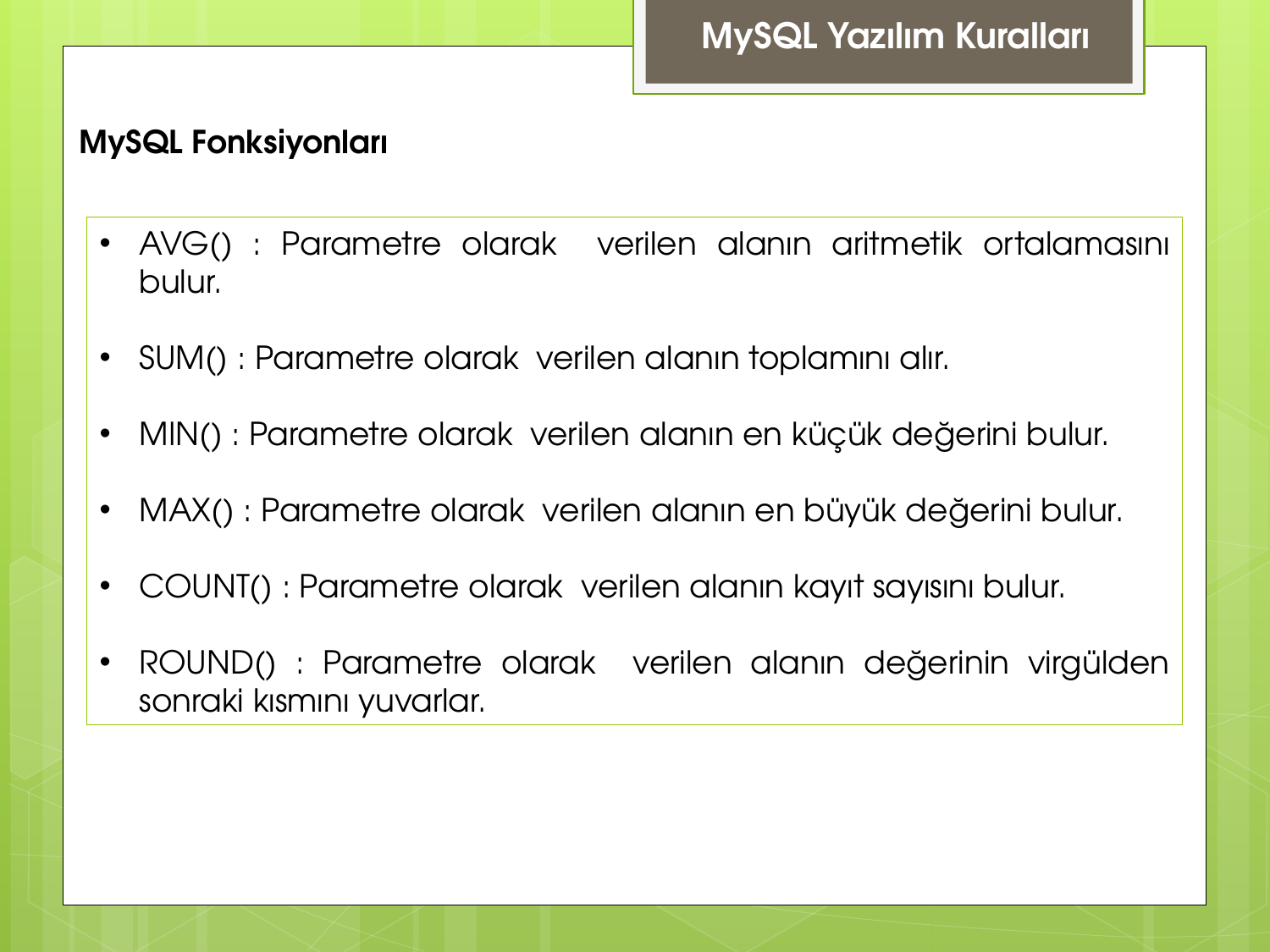

MySQL Yazılım Kuralları
MySQL Fonksiyonları
AVG() : Parametre olarak  verilen alanın aritmetik ortalamasını bulur.

SUM() : Parametre olarak  verilen alanın toplamını alır.

MIN() : Parametre olarak  verilen alanın en küçük değerini bulur.

MAX() : Parametre olarak  verilen alanın en büyük değerini bulur.

COUNT() : Parametre olarak  verilen alanın kayıt sayısını bulur.

ROUND() : Parametre olarak  verilen alanın değerinin virgülden sonraki kısmını yuvarlar.